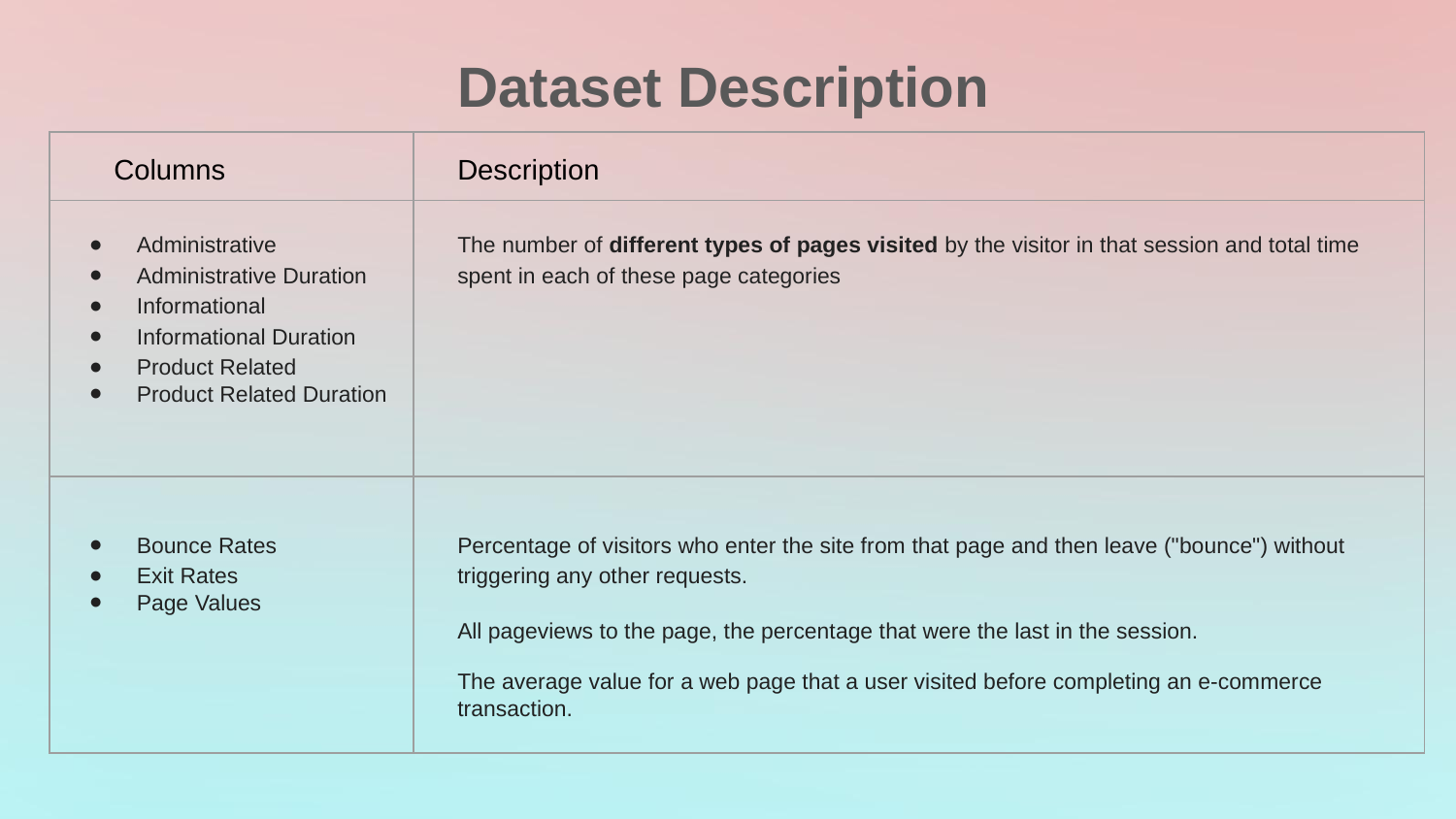

# Dataset Description
|  |  |
| --- | --- |
|  |  |
|  |  |
Columns
Description
Administrative
Administrative Duration
Informational
Informational Duration
Product Related
Product Related Duration
The number of different types of pages visited by the visitor in that session and total time spent in each of these page categories
Bounce Rates
Exit Rates
Page Values
Percentage of visitors who enter the site from that page and then leave ("bounce") without triggering any other requests.
All pageviews to the page, the percentage that were the last in the session.
The average value for a web page that a user visited before completing an e-commerce transaction.